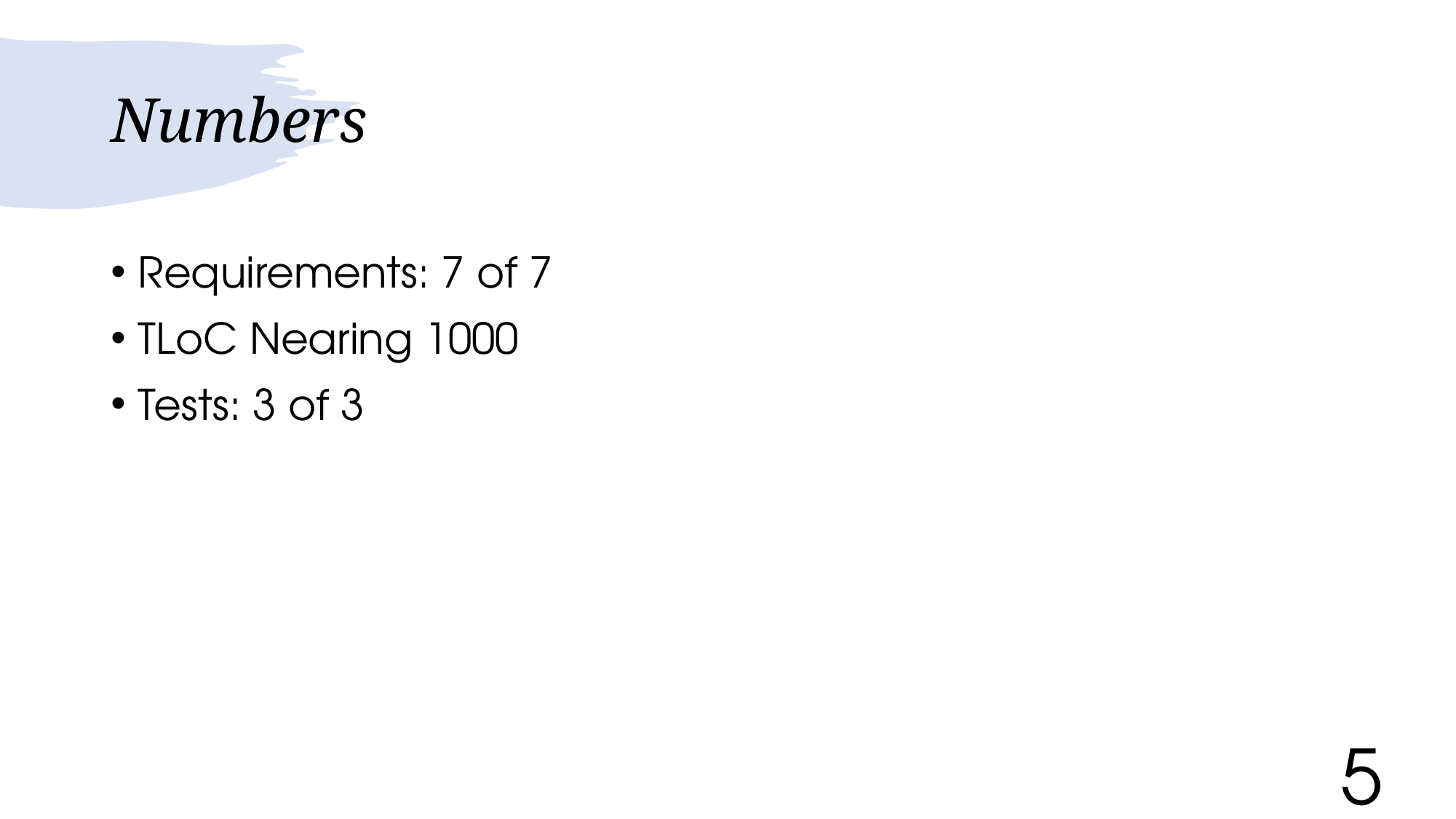

# Numbers
Requirements: 7 of 7
TLoC Nearing 1000
Tests: 3 of 3
5